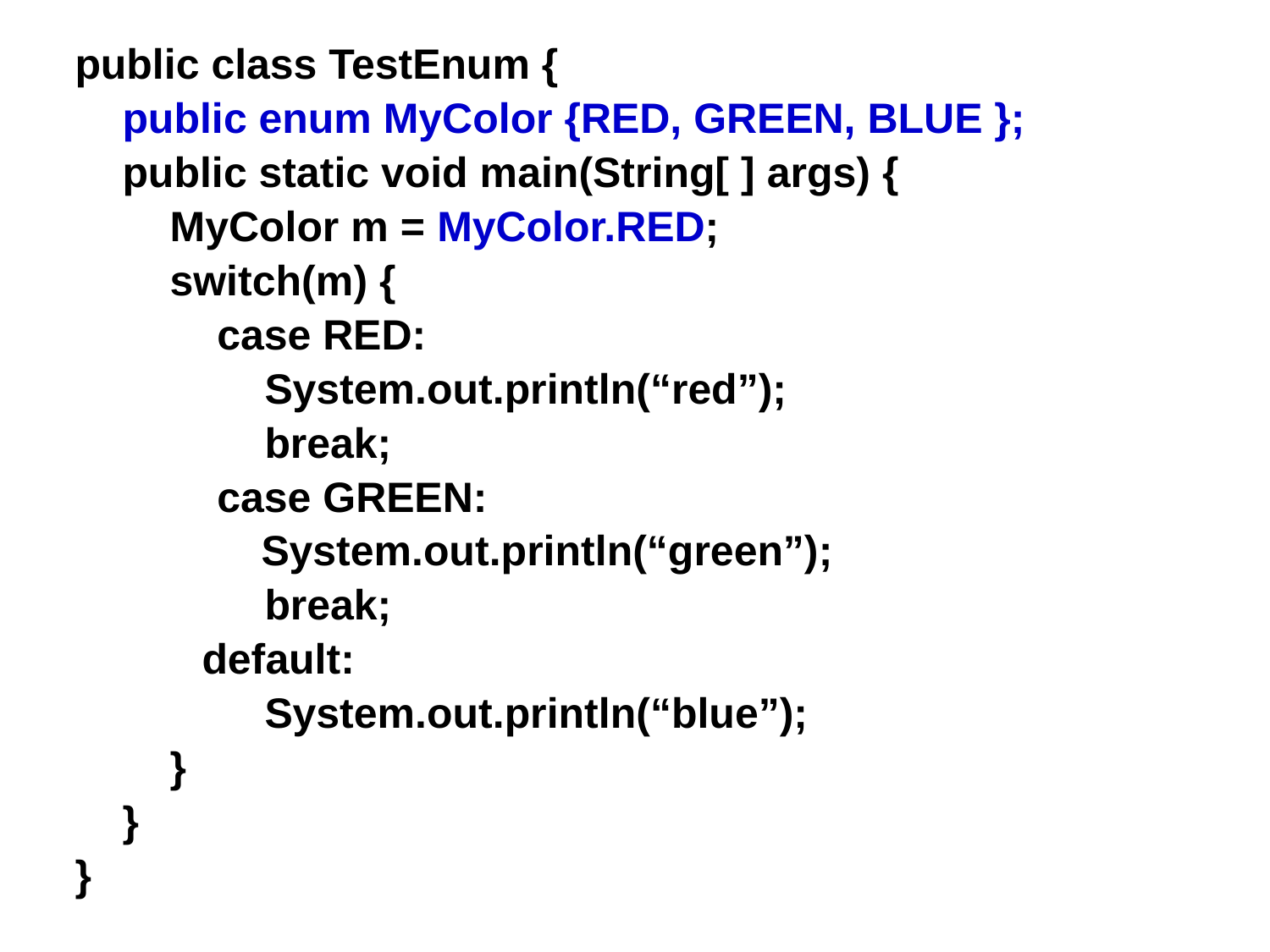

public class TestEnum {
    public enum MyColor {RED, GREEN, BLUE };
    public static void main(String[ ] args) {
        MyColor m = MyColor.RED;
        switch(m) {
            case RED:
                System.out.println(“red”);
                break;
            case GREEN:
	     System.out.println(“green”);
                break;
	default:
                System.out.println(“blue”);
        }
    }
}